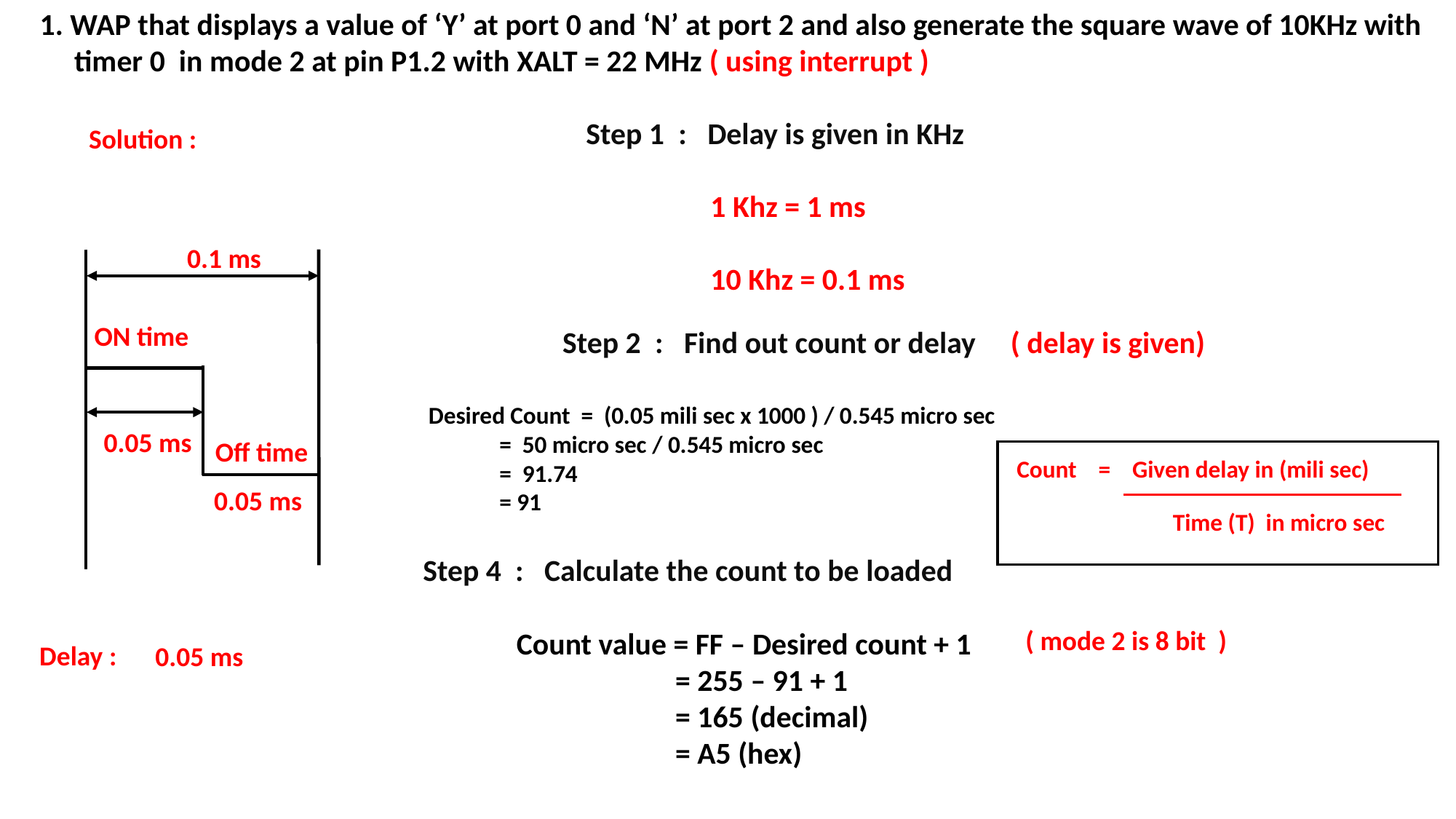

1. WAP that displays a value of ‘Y’ at port 0 and ‘N’ at port 2 and also generate the square wave of 10KHz with
     timer 0  in mode 2 at pin P1.2 with XALT = 22 MHz ( using interrupt )
Step 1  :   Delay is given in KHz

                  1 Khz = 1 ms

                  10 Khz = 0.1 ms
Solution :
0.1 ms
ON time
Step 2  :   Find out count or delay     ( delay is given)
Desired Count  =  (0.05 mili sec x 1000 ) / 0.545 micro sec
             =  50 micro sec / 0.545 micro sec
             =  91.74
             = 91

0.05 ms
Off time

Count    =    Given delay in (mili sec)
Time (T)  in micro sec
0.05 ms
Step 4  :   Calculate the count to be loaded
( mode 2 is 8 bit  )
Count value = FF – Desired count + 1
                       = 255 – 91 + 1
                       = 165 (decimal)
                       = A5 (hex)

Delay :
0.05 ms